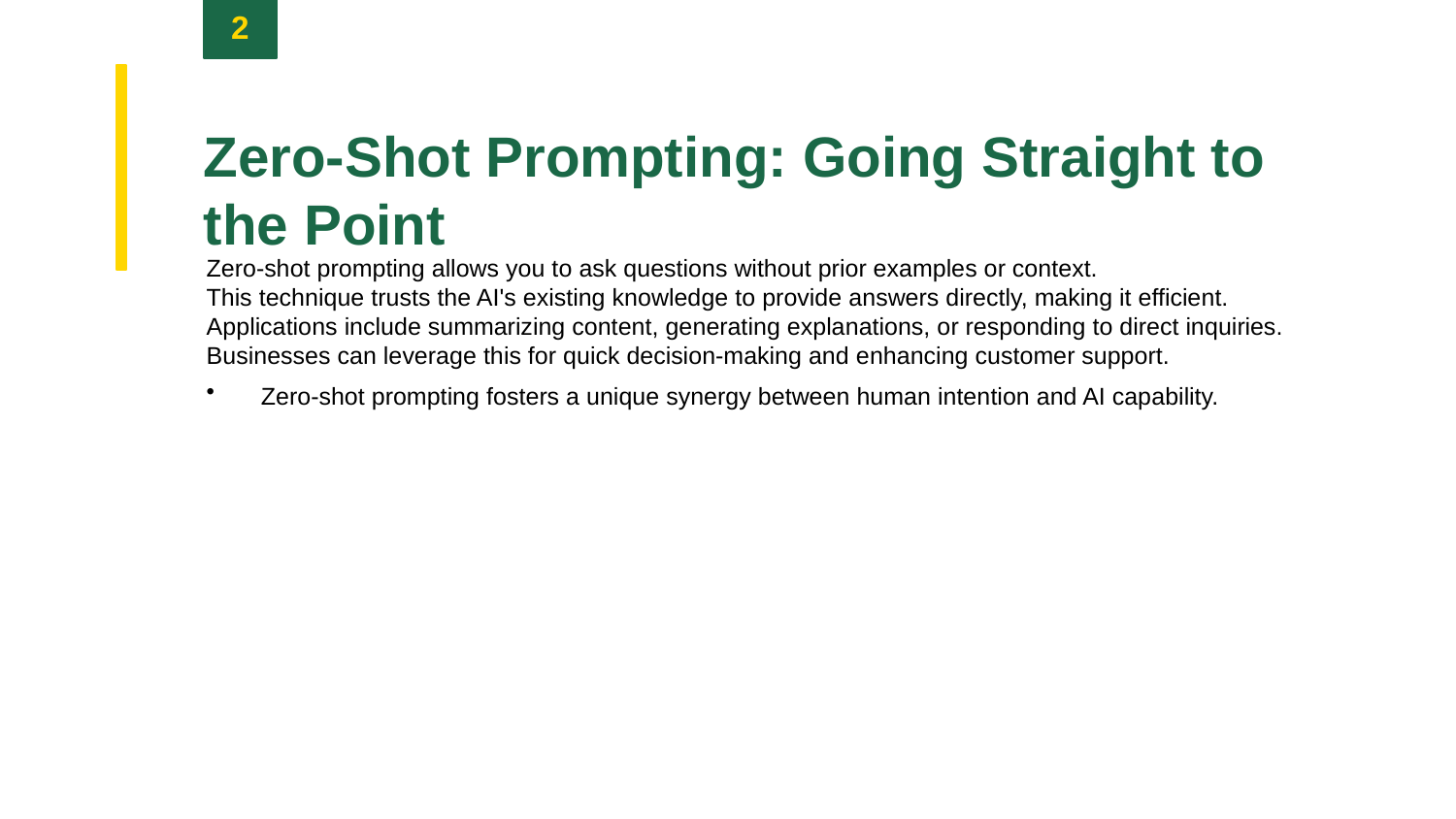

2

Zero-Shot Prompting: Going Straight to the Point
Zero-shot prompting allows you to ask questions without prior examples or context.
This technique trusts the AI's existing knowledge to provide answers directly, making it efficient.
Applications include summarizing content, generating explanations, or responding to direct inquiries.
Businesses can leverage this for quick decision-making and enhancing customer support.
Zero-shot prompting fosters a unique synergy between human intention and AI capability.